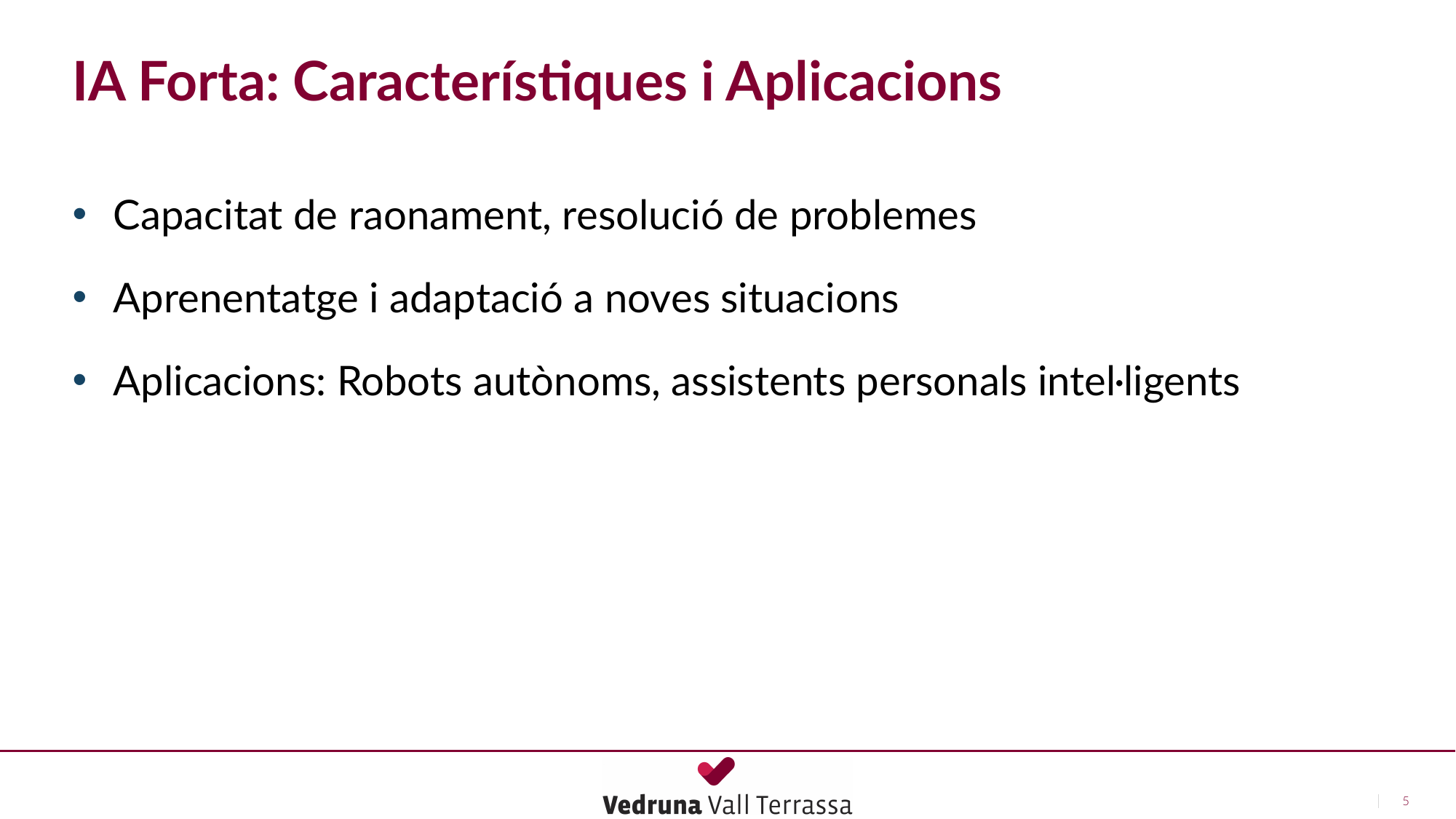

IA Forta: Característiques i Aplicacions
Capacitat de raonament, resolució de problemes
Aprenentatge i adaptació a noves situacions
Aplicacions: Robots autònoms, assistents personals intel·ligents